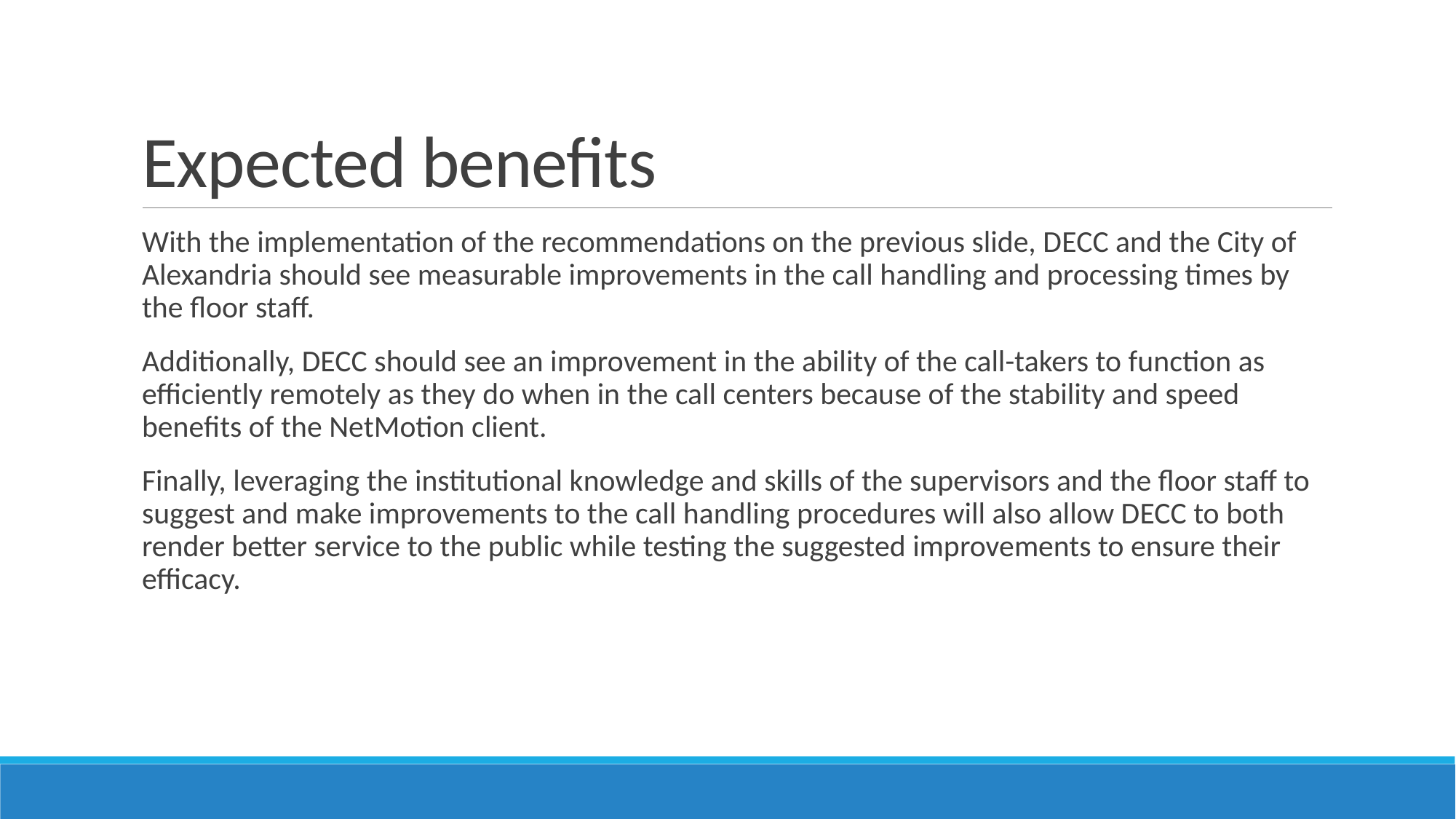

# Expected benefits
With the implementation of the recommendations on the previous slide, DECC and the City of Alexandria should see measurable improvements in the call handling and processing times by the floor staff.
Additionally, DECC should see an improvement in the ability of the call-takers to function as efficiently remotely as they do when in the call centers because of the stability and speed benefits of the NetMotion client.
Finally, leveraging the institutional knowledge and skills of the supervisors and the floor staff to suggest and make improvements to the call handling procedures will also allow DECC to both render better service to the public while testing the suggested improvements to ensure their efficacy.